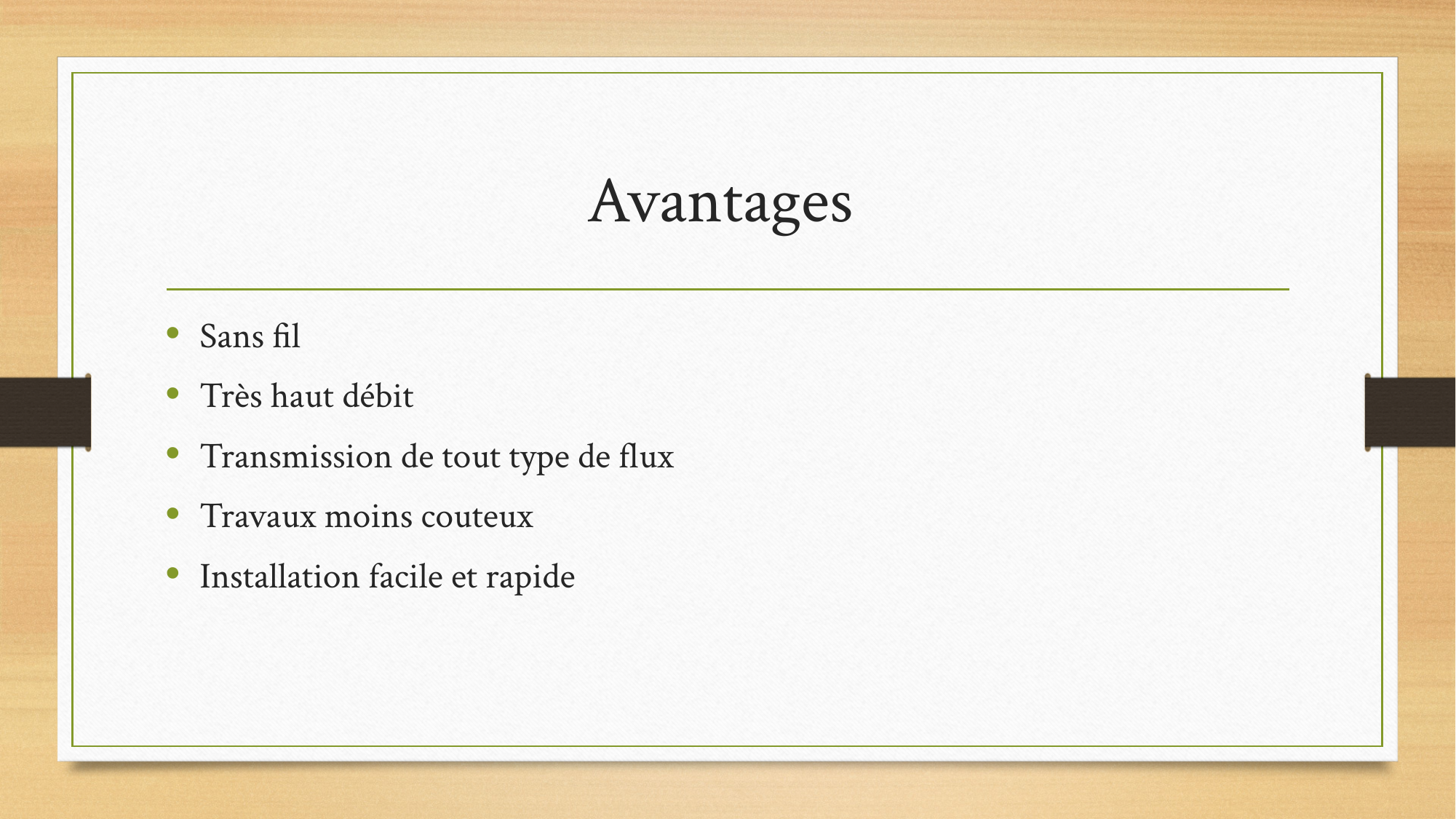

# Avantages
Sans fil
Très haut débit
Transmission de tout type de flux
Travaux moins couteux
Installation facile et rapide